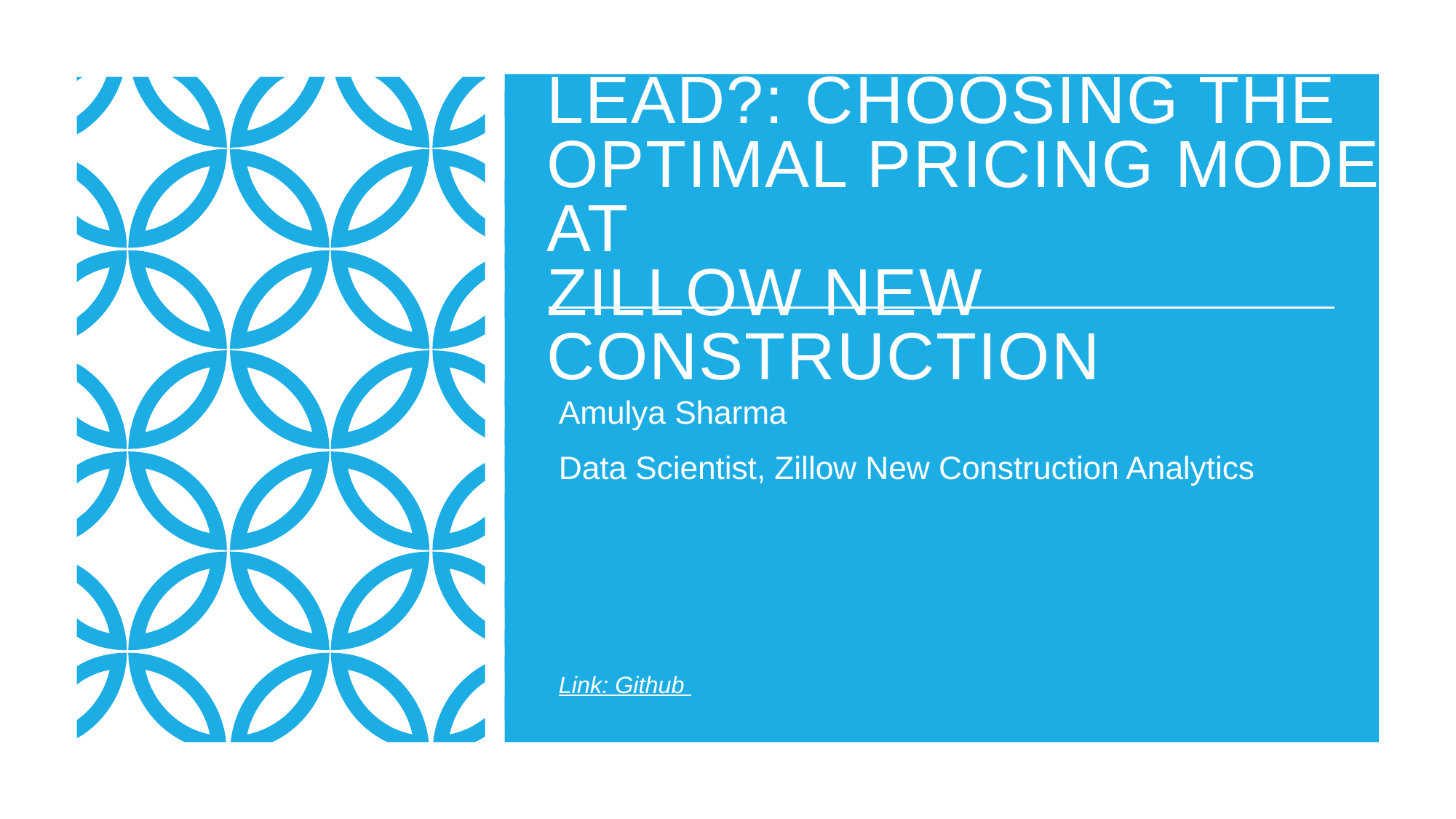

# TO lead or not to lead?: Choosing the optimal pricing model at Zillow New Construction

Amulya Sharma
Data Scientist, Zillow New Construction Analytics

Link: Github